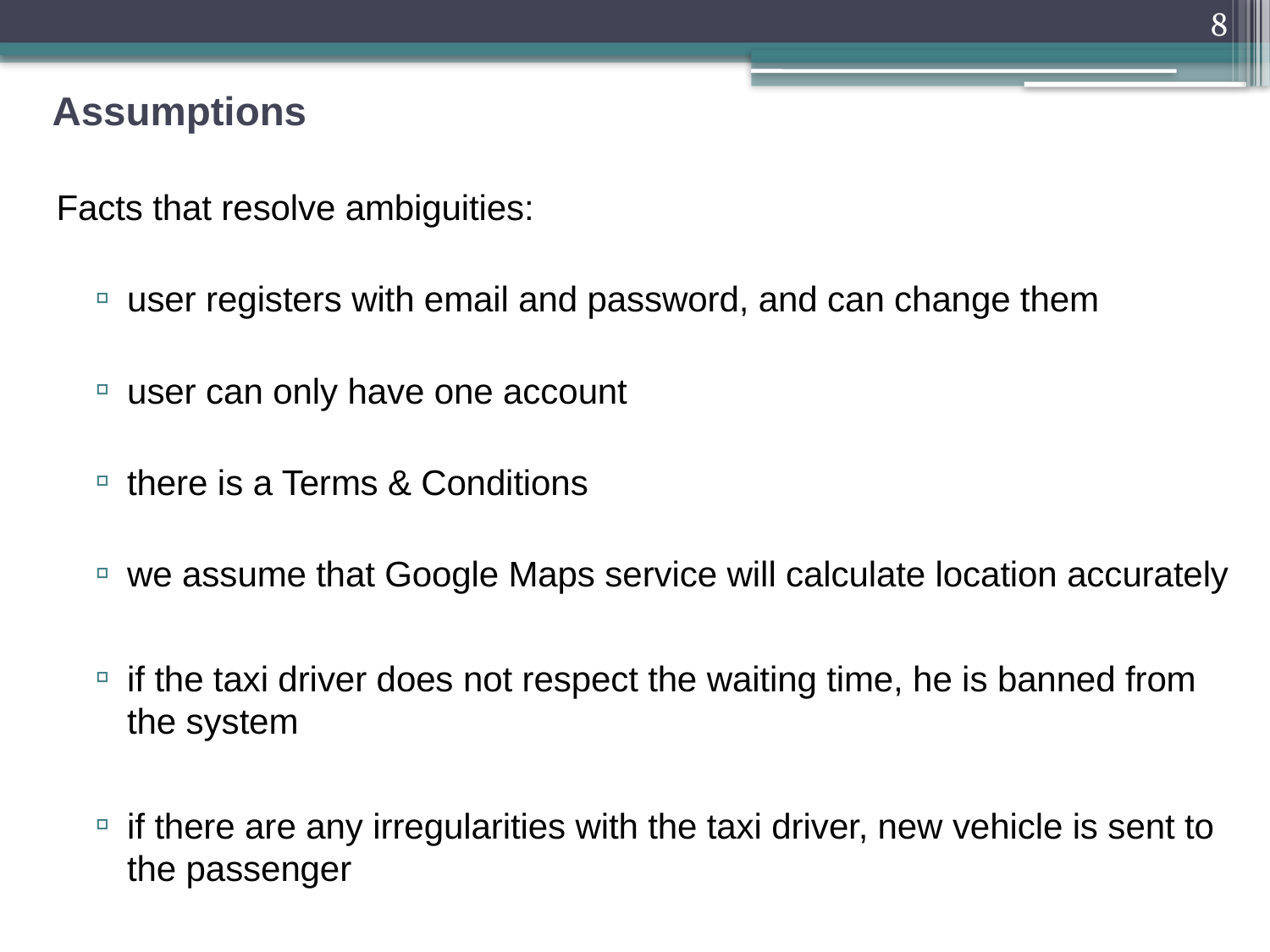

8
# Assumptions
Facts that resolve ambiguities:

user registers with email and password, and can change them

user can only have one account

there is a Terms & Conditions

we assume that Google Maps service will calculate location accurately

if the taxi driver does not respect the waiting time, he is banned from the system

if there are any irregularities with the taxi driver, new vehicle is sent to the passenger